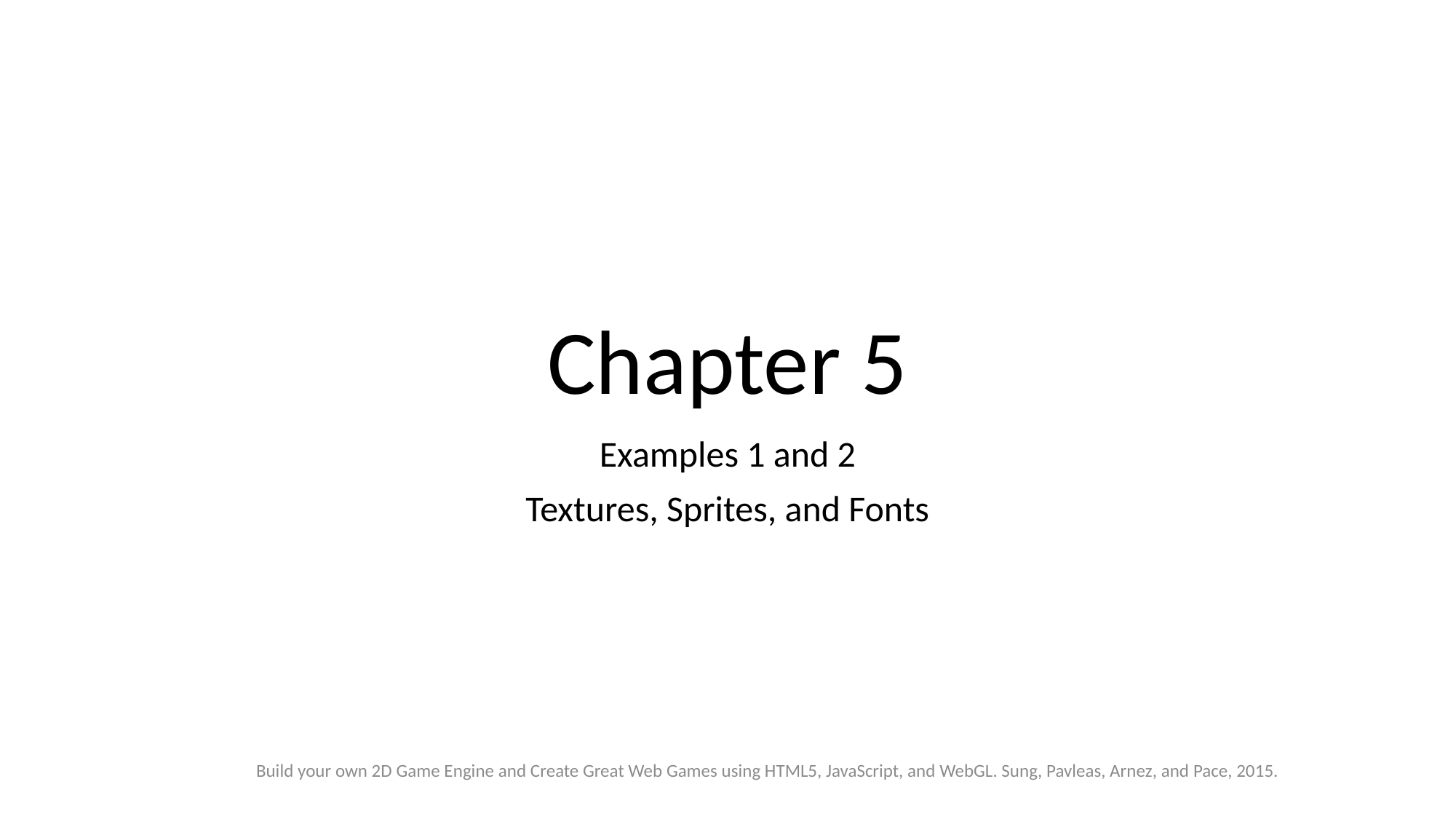

# Chapter 5
Examples 1 and 2
Textures, Sprites, and Fonts